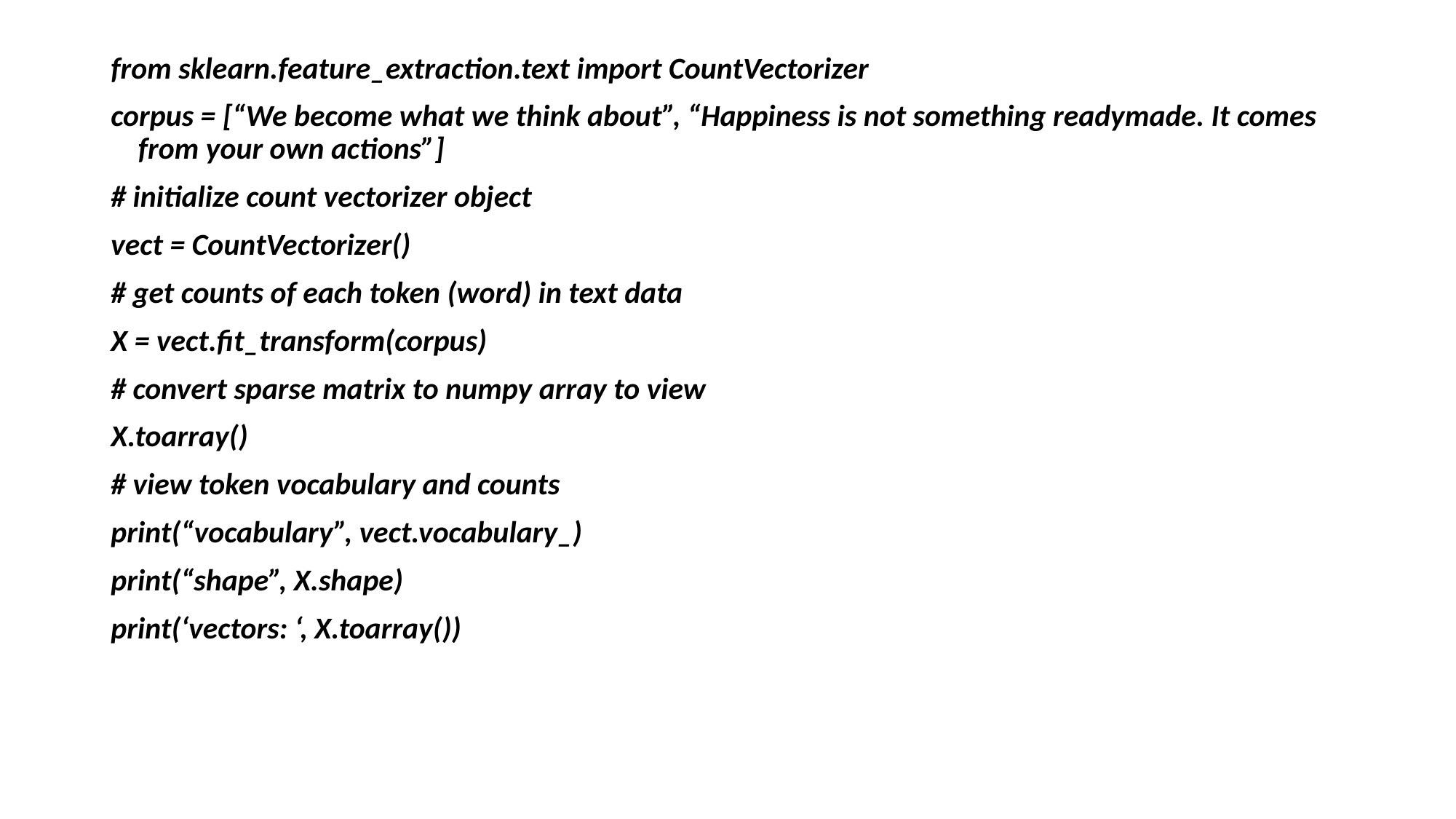

from sklearn.feature_extraction.text import CountVectorizer
corpus = [“We become what we think about”, “Happiness is not something readymade. It comes from your own actions”]
# initialize count vectorizer object
vect = CountVectorizer()
# get counts of each token (word) in text data
X = vect.fit_transform(corpus)
# convert sparse matrix to numpy array to view
X.toarray()
# view token vocabulary and counts
print(“vocabulary”, vect.vocabulary_)
print(“shape”, X.shape)
print(‘vectors: ‘, X.toarray())